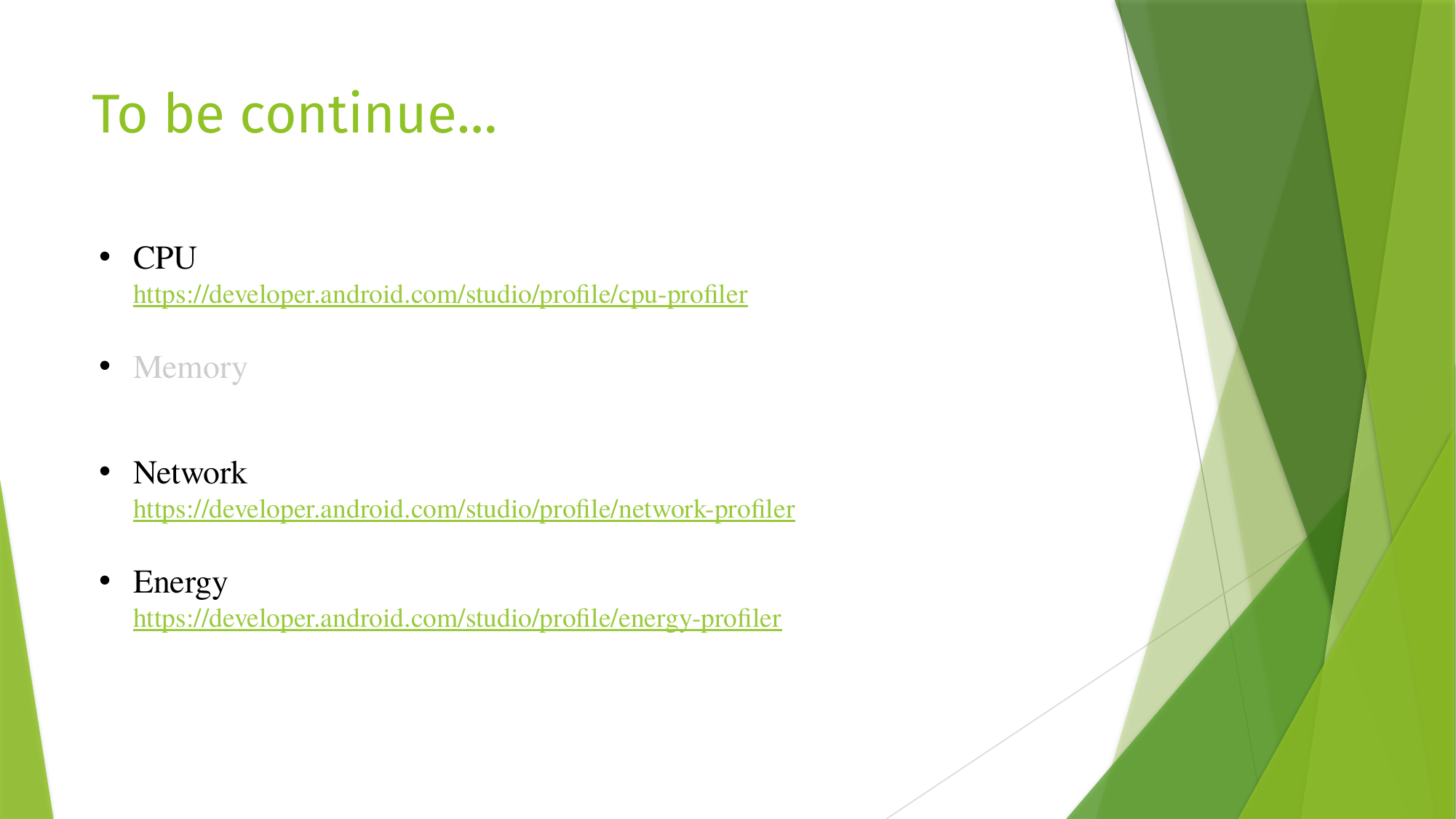

# To be continue…
CPU
https://developer.android.com/studio/profile/cpu-profiler
Memory
Network
https://developer.android.com/studio/profile/network-profiler
Energy
https://developer.android.com/studio/profile/energy-profiler